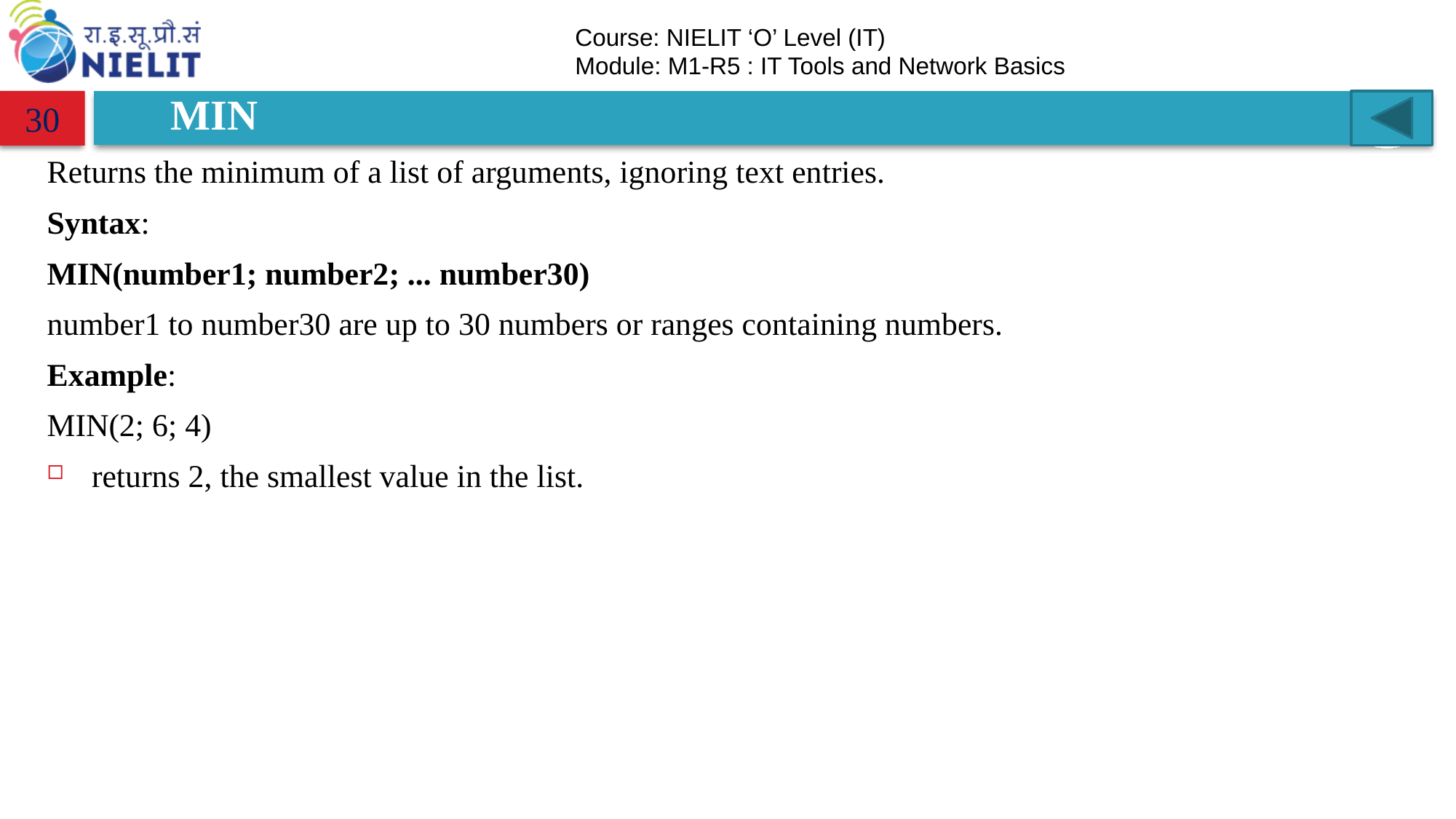

# MIN
30
Returns the minimum of a list of arguments, ignoring text entries.
Syntax:
MIN(number1; number2; ... number30)
number1 to number30 are up to 30 numbers or ranges containing numbers.
Example:
MIN(2; 6; 4)
returns 2, the smallest value in the list.